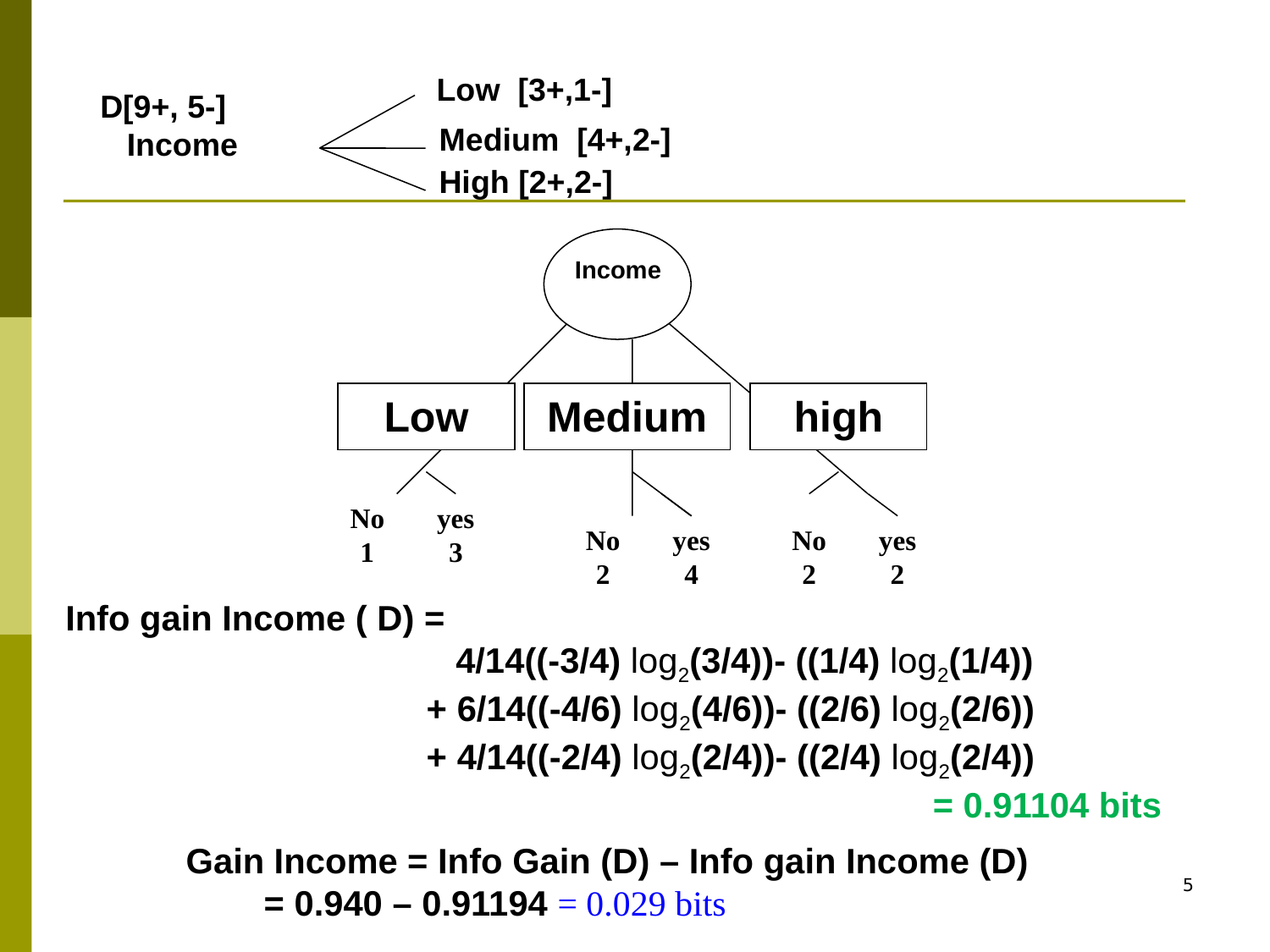

Low  [3+,1-]
D[9+, 5-]
   Income

Medium  [4+,2-]

High [2+,2-]

Income

Low
Medium
high

No
1
yes
3

No
2
yes
4
No
2
yes
2
Info gain Income ( D) =
   4/14((-3/4) log2(3/4))- ((1/4) log2(1/4))
+ 6/14((-4/6) log2(4/6))- ((2/6) log2(2/6))
+ 4/14((-2/4) log2(2/4))- ((2/4) log2(2/4))                                                                                    = 0.91104 bits

Gain Income = Info Gain (D) – Info gain Income (D)
        = 0.940 – 0.91194 = 0.029 bits
5